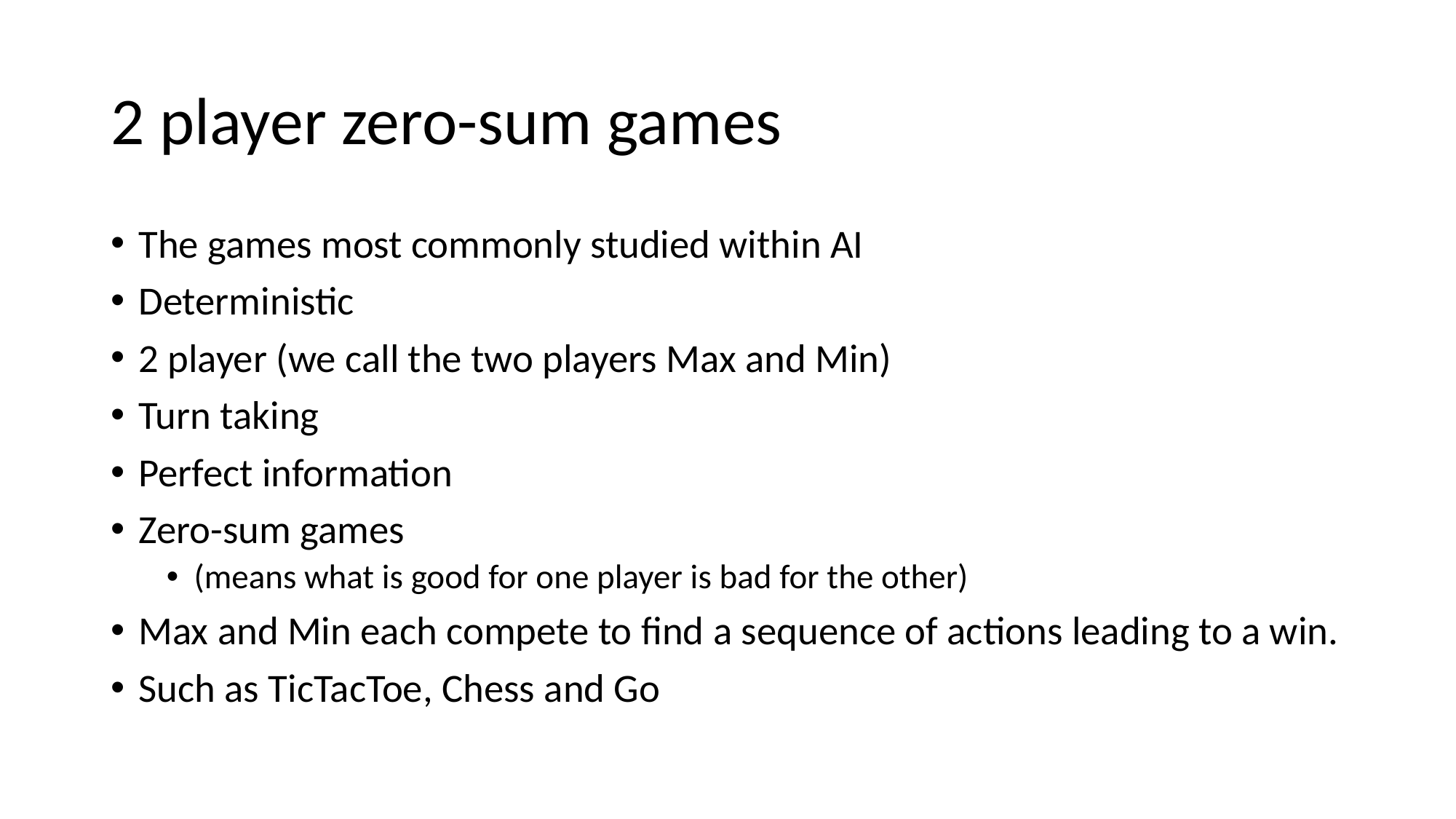

# 2 player zero-sum games
The games most commonly studied within AI
Deterministic
2 player (we call the two players Max and Min)
Turn taking
Perfect information
Zero-sum games
(means what is good for one player is bad for the other)
Max and Min each compete to find a sequence of actions leading to a win.
Such as TicTacToe, Chess and Go